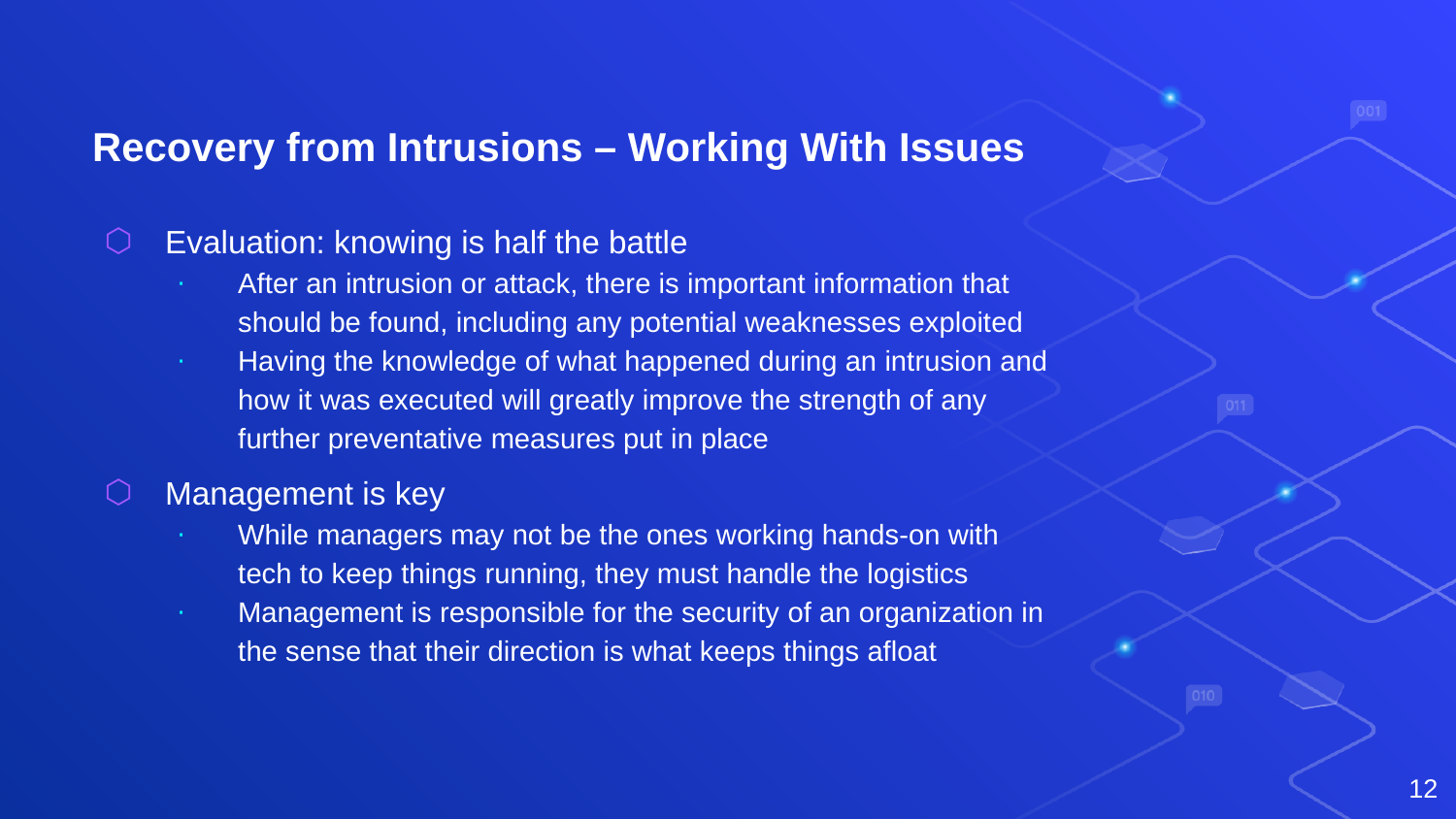

# Recovery from Intrusions – Working With Issues
Evaluation: knowing is half the battle
After an intrusion or attack, there is important information that should be found, including any potential weaknesses exploited
Having the knowledge of what happened during an intrusion and how it was executed will greatly improve the strength of any further preventative measures put in place
Management is key
While managers may not be the ones working hands-on with tech to keep things running, they must handle the logistics
Management is responsible for the security of an organization in the sense that their direction is what keeps things afloat
12